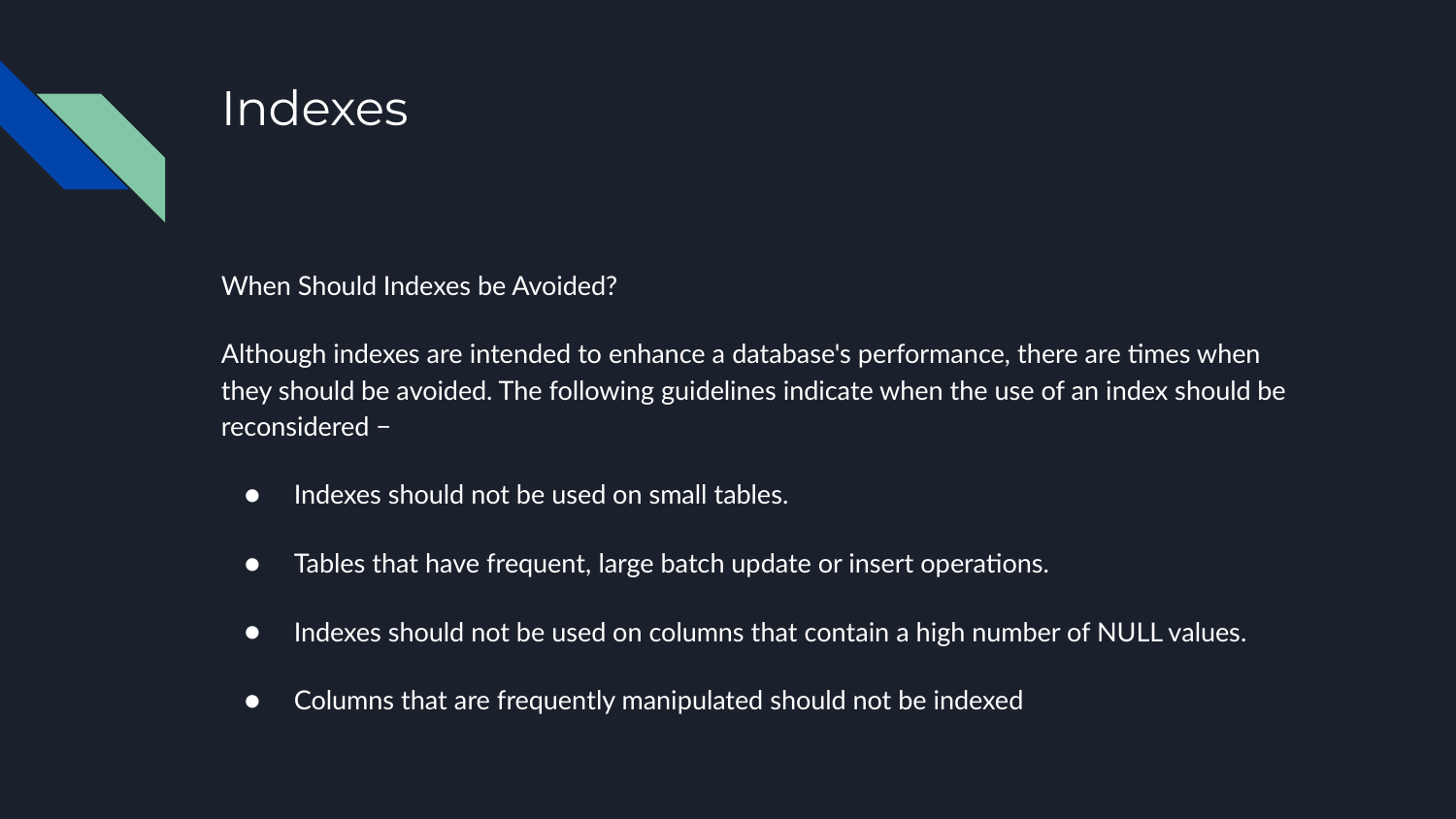

# Indexes
When Should Indexes be Avoided?
Although indexes are intended to enhance a database's performance, there are times when they should be avoided. The following guidelines indicate when the use of an index should be reconsidered −
Indexes should not be used on small tables.
Tables that have frequent, large batch update or insert operations.
Indexes should not be used on columns that contain a high number of NULL values.
Columns that are frequently manipulated should not be indexed